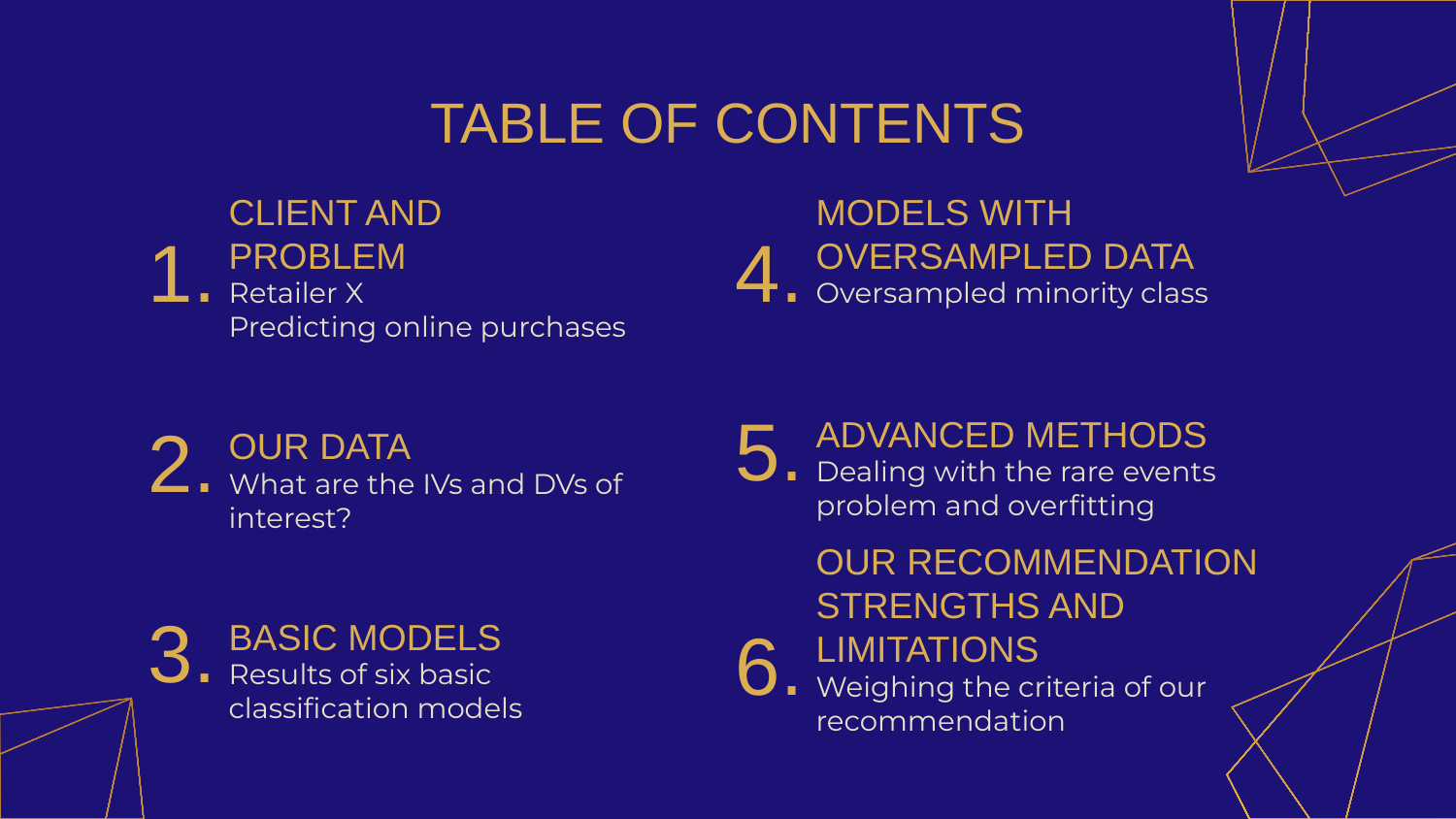

# TABLE OF CONTENTS
1.
4.
CLIENT AND PROBLEM
MODELS WITH OVERSAMPLED DATA
Retailer X
Predicting online purchases
Oversampled minority class
5.
ADVANCED METHODS
2.
OUR DATA
Dealing with the rare events problem and overfitting
What are the IVs and DVs of interest?
3.
BASIC MODELS
6.
OUR RECOMMENDATION STRENGTHS AND LIMITATIONS
Results of six basic classification models
Weighing the criteria of our recommendation